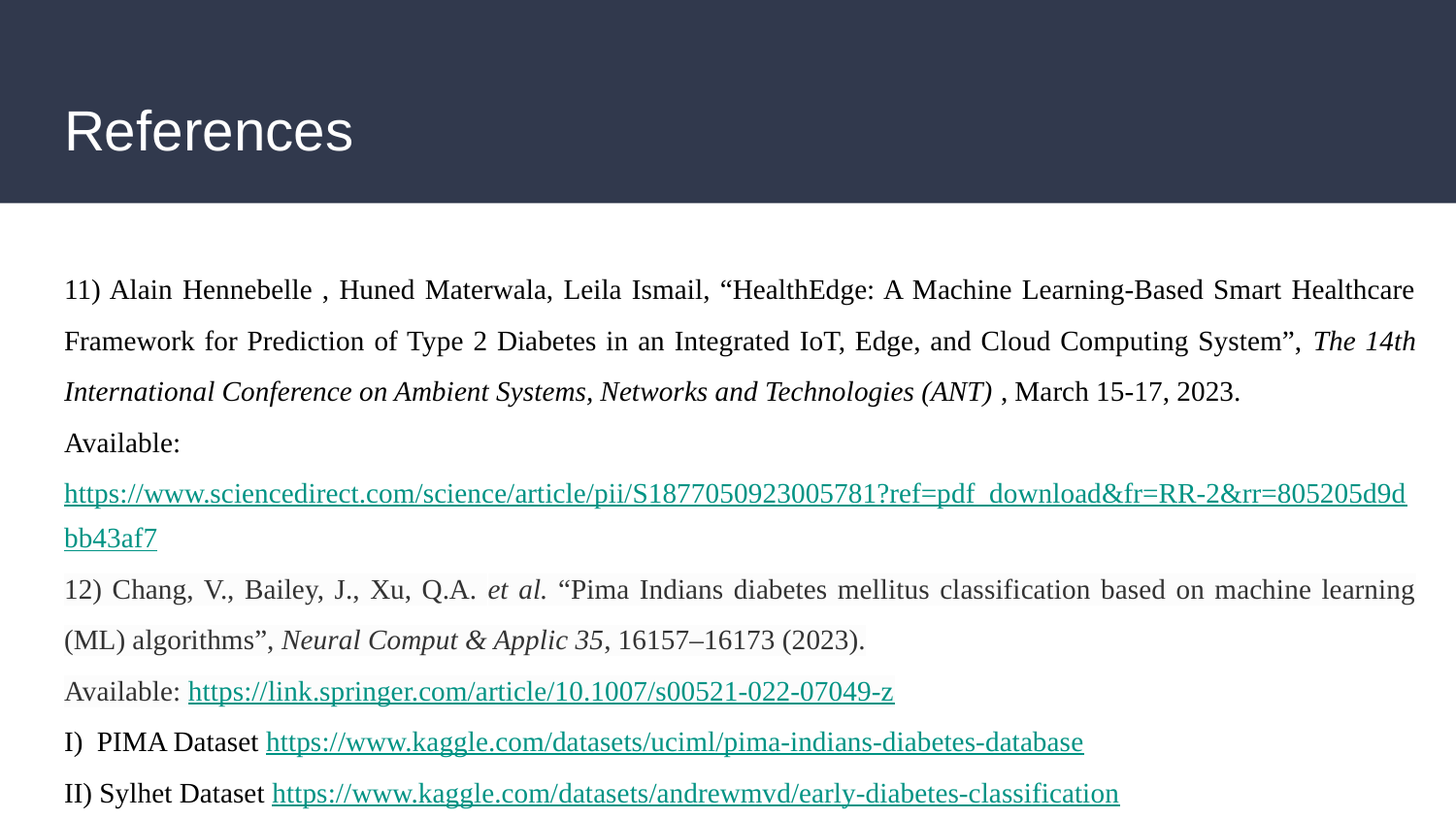

# References
11) Alain Hennebelle , Huned Materwala, Leila Ismail, “HealthEdge: A Machine Learning-Based Smart Healthcare Framework for Prediction of Type 2 Diabetes in an Integrated IoT, Edge, and Cloud Computing System”, The 14th International Conference on Ambient Systems, Networks and Technologies (ANT) , March 15-17, 2023.
Available: https://www.sciencedirect.com/science/article/pii/S1877050923005781?ref=pdf_download&fr=RR-2&rr=805205d9dbb43af7
12) Chang, V., Bailey, J., Xu, Q.A. et al. “Pima Indians diabetes mellitus classification based on machine learning (ML) algorithms”, Neural Comput & Applic 35, 16157–16173 (2023).
Available: https://link.springer.com/article/10.1007/s00521-022-07049-z
I)  PIMA Dataset https://www.kaggle.com/datasets/uciml/pima-indians-diabetes-database
II) Sylhet Dataset https://www.kaggle.com/datasets/andrewmvd/early-diabetes-classification